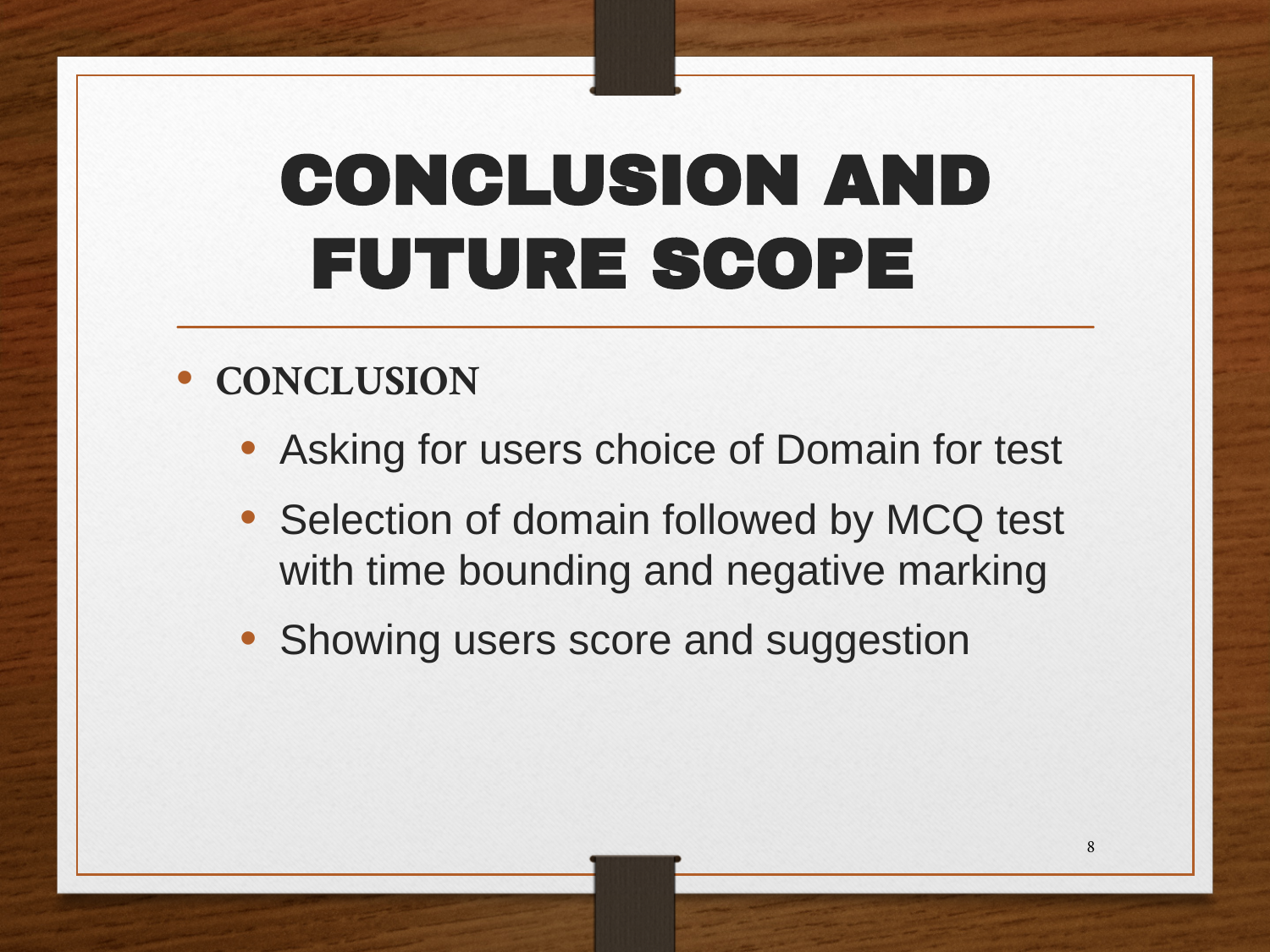

# Conclusion and Future Scope
Conclusion
Asking for users choice of Domain for test
Selection of domain followed by MCQ test with time bounding and negative marking
Showing users score and suggestion

8